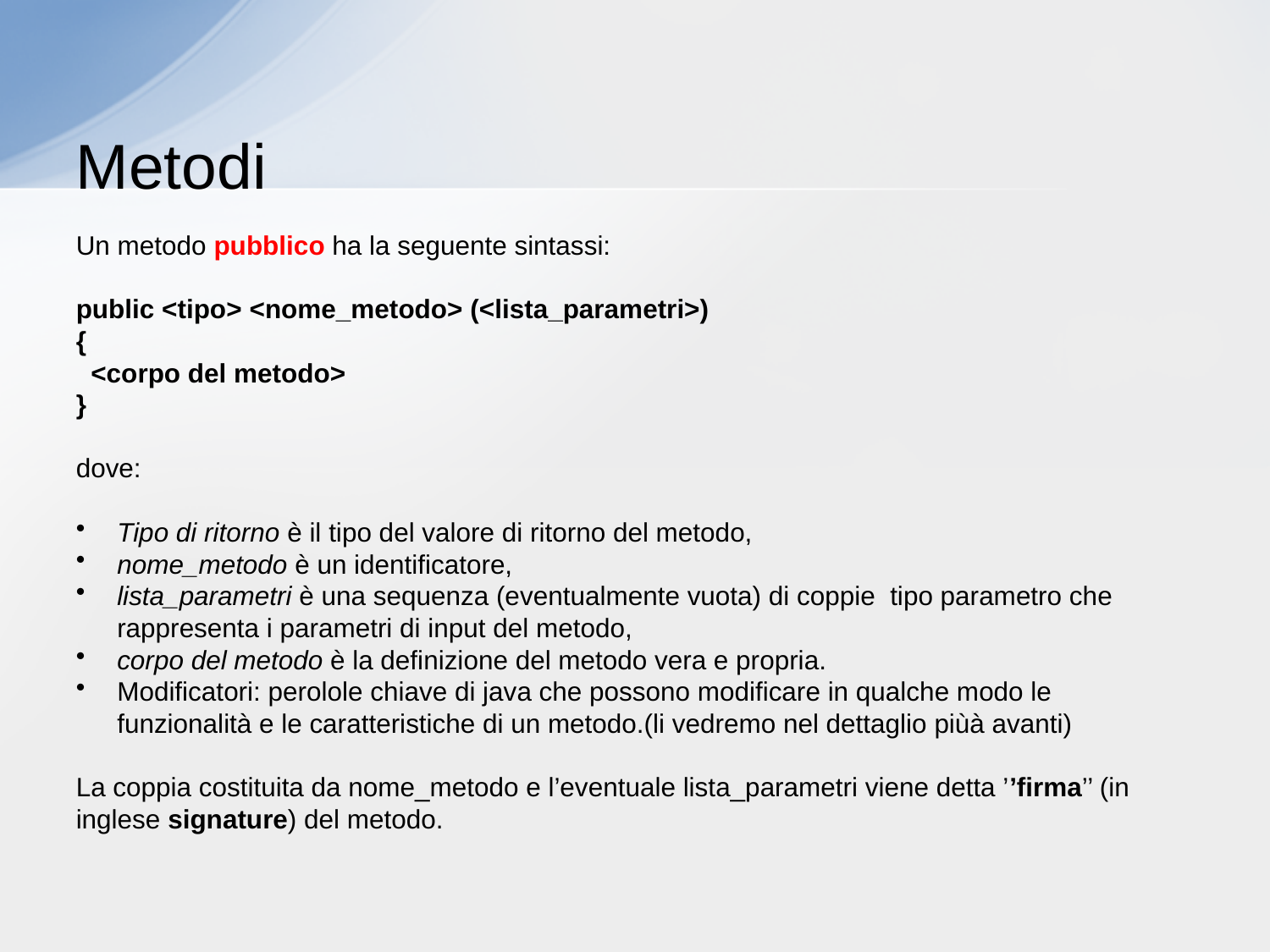

# Metodi
Un metodo pubblico ha la seguente sintassi:

public <tipo> <nome_metodo> (<lista_parametri>)
{
  <corpo del metodo>
}

dove:

Tipo di ritorno è il tipo del valore di ritorno del metodo,
nome_metodo è un identiﬁcatore,
lista_parametri è una sequenza (eventualmente vuota) di coppie  tipo parametro che rappresenta i parametri di input del metodo,
corpo del metodo è la deﬁnizione del metodo vera e propria.
Modificatori: perolole chiave di java che possono modificare in qualche modo le funzionalità e le caratteristiche di un metodo.(li vedremo nel dettaglio piùà avanti)

La coppia costituita da nome_metodo e l’eventuale lista_parametri viene detta ’’firma’’ (in inglese signature) del metodo.